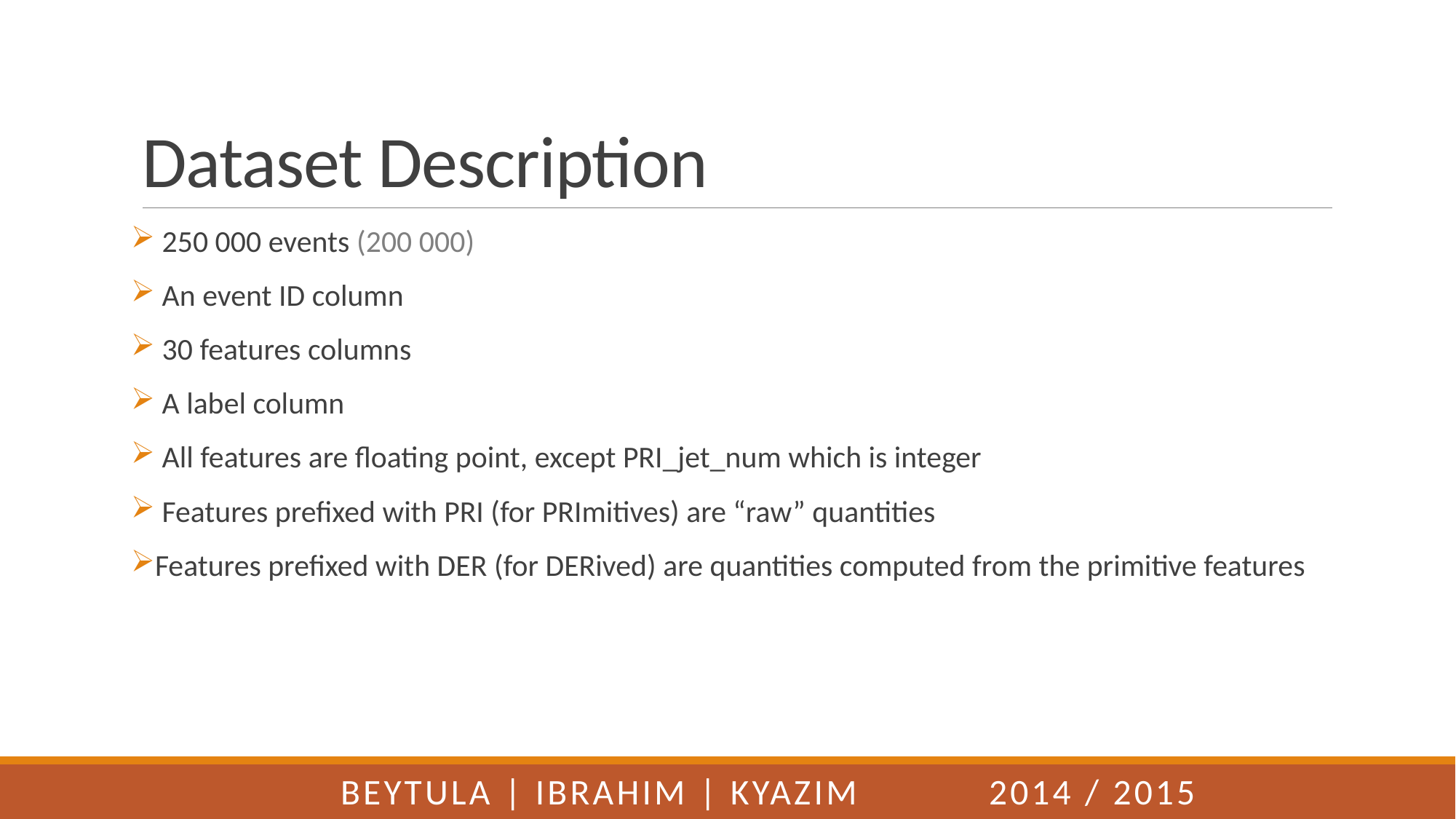

# Dataset Description
 250 000 events (200 000)
 An event ID column
 30 features columns
 A label column
 All features are floating point, except PRI_jet_num which is integer
 Features prefixed with PRI (for PRImitives) are “raw” quantities
Features prefixed with DER (for DERived) are quantities computed from the primitive features
Beytula | Ibrahim | Kyazim 					2014 / 2015